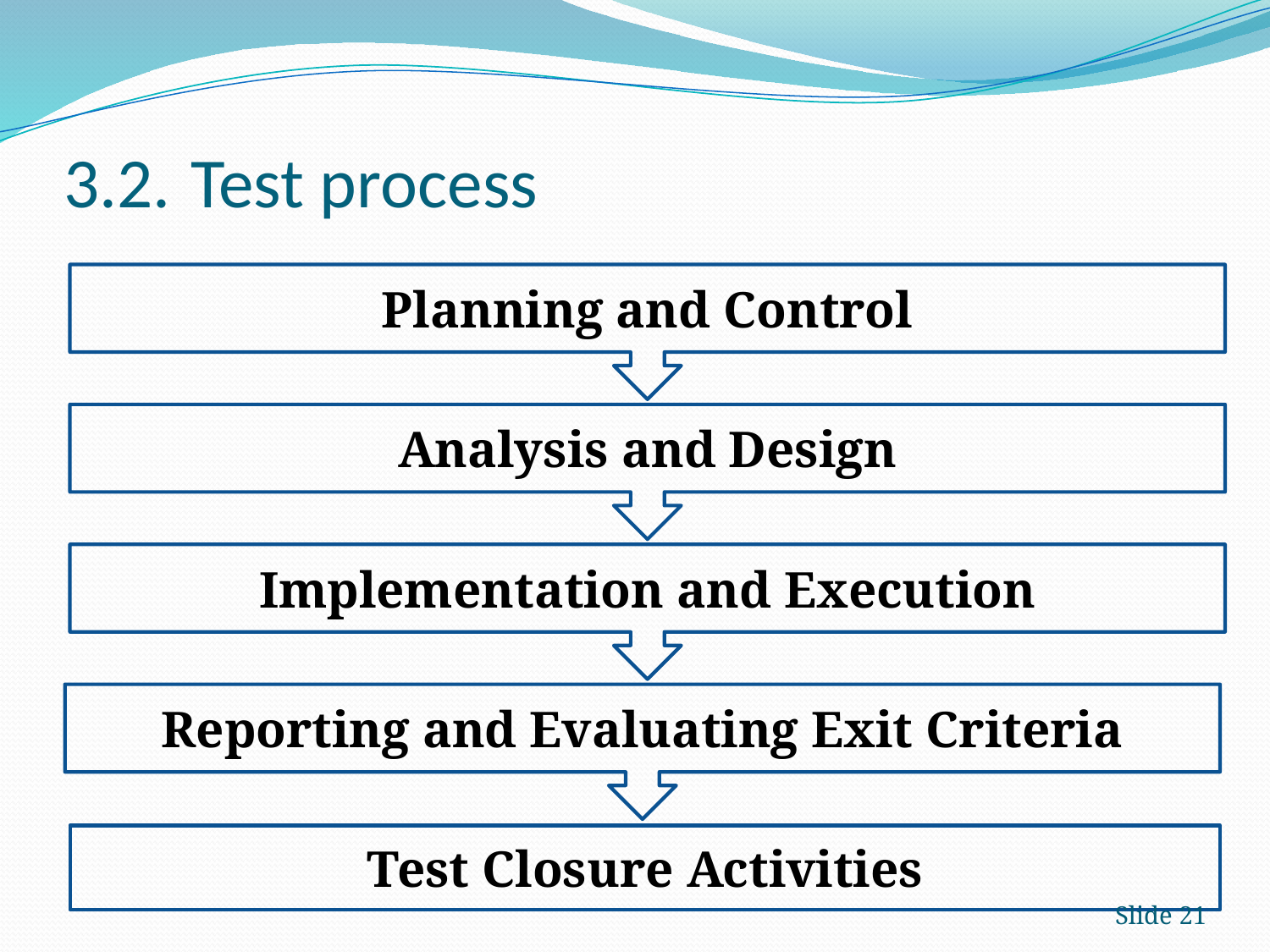

Planning and Control
Analysis and Design
Implementation and Execution
# 3.2.	Test process
Reporting and Evaluating Exit Criteria
Test Closure Activities
Slide 21